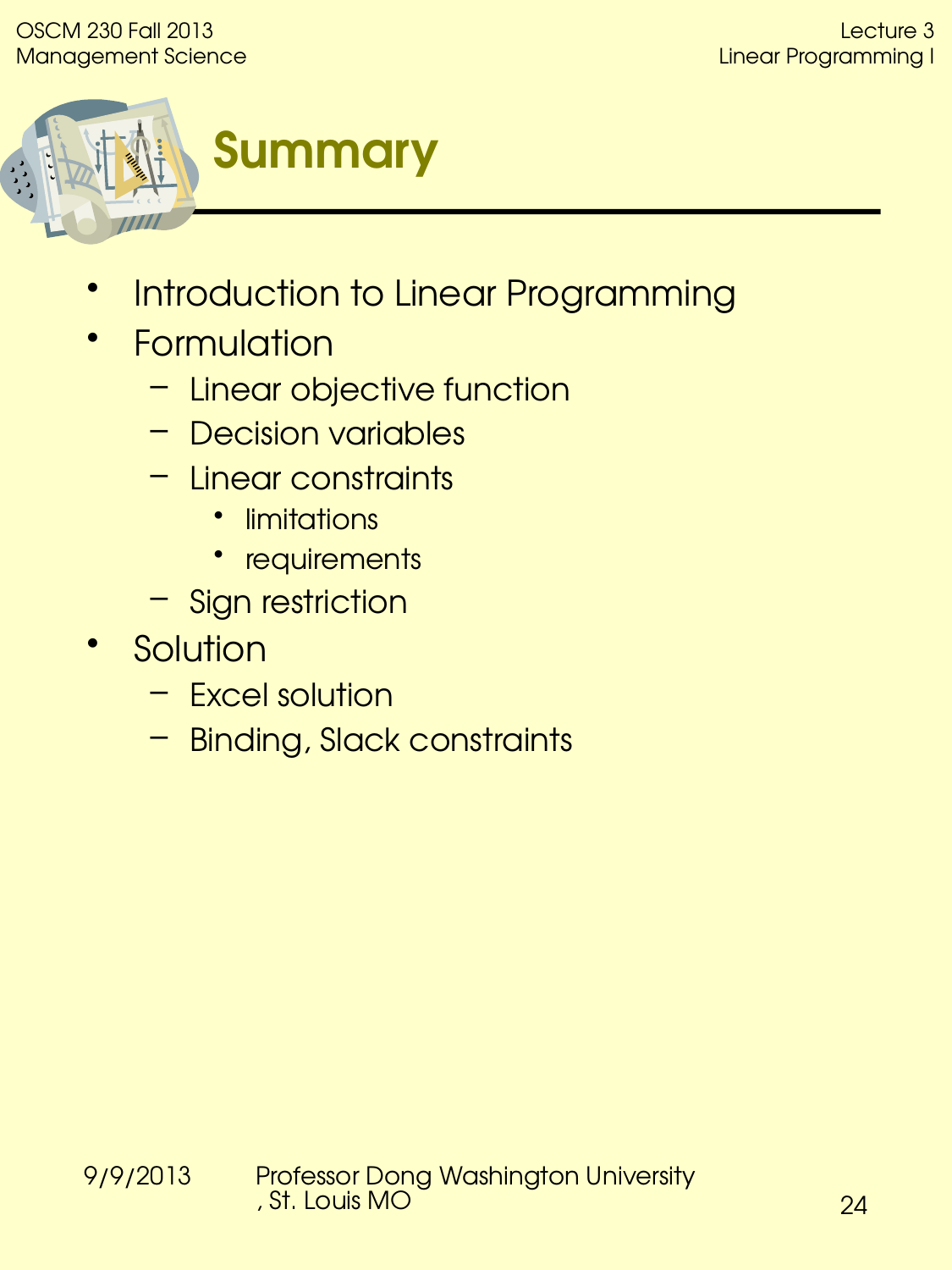

# Summary
Introduction to Linear Programming
Formulation
Linear objective function
Decision variables
Linear constraints
limitations
requirements
Sign restriction
Solution
Excel solution
Binding, Slack constraints
9/9/2013
Professor Dong Washington University, St. Louis MO

24